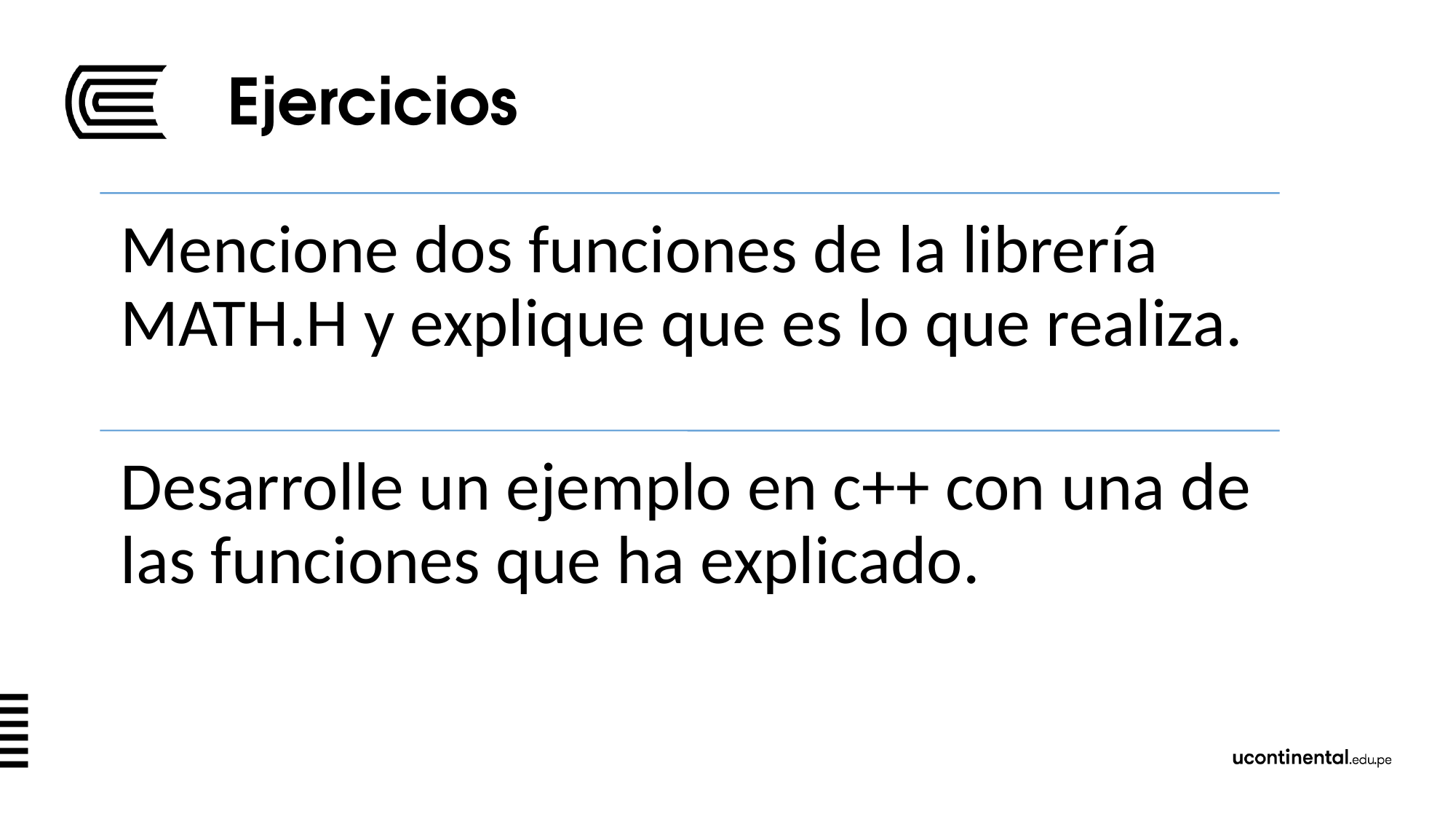

# Ejercicios
Mencione dos funciones de la librería MATH.H y explique que es lo que realiza.
Desarrolle un ejemplo en c++ con una de las funciones que ha explicado.